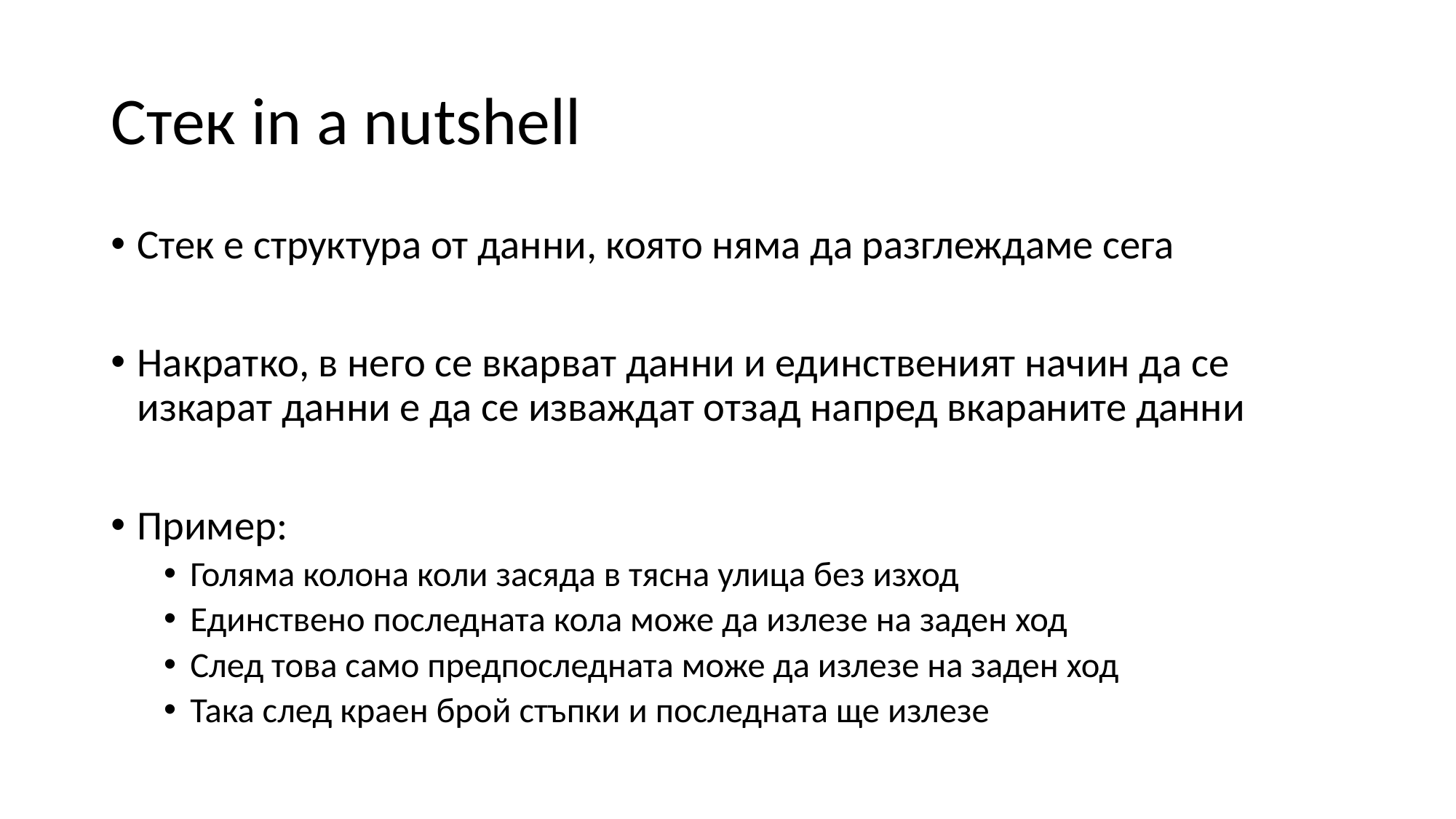

# Стек in a nutshell
Стек е структура от данни, която няма да разглеждаме сега

Накратко, в него се вкарват данни и единственият начин да се изкарат данни е да се изваждат отзад напред вкараните данни

Пример:
Голяма колона коли засяда в тясна улица без изход
Единствено последната кола може да излезе на заден ход
След това само предпоследната може да излезе на заден ход
Така след краен брой стъпки и последната ще излезе